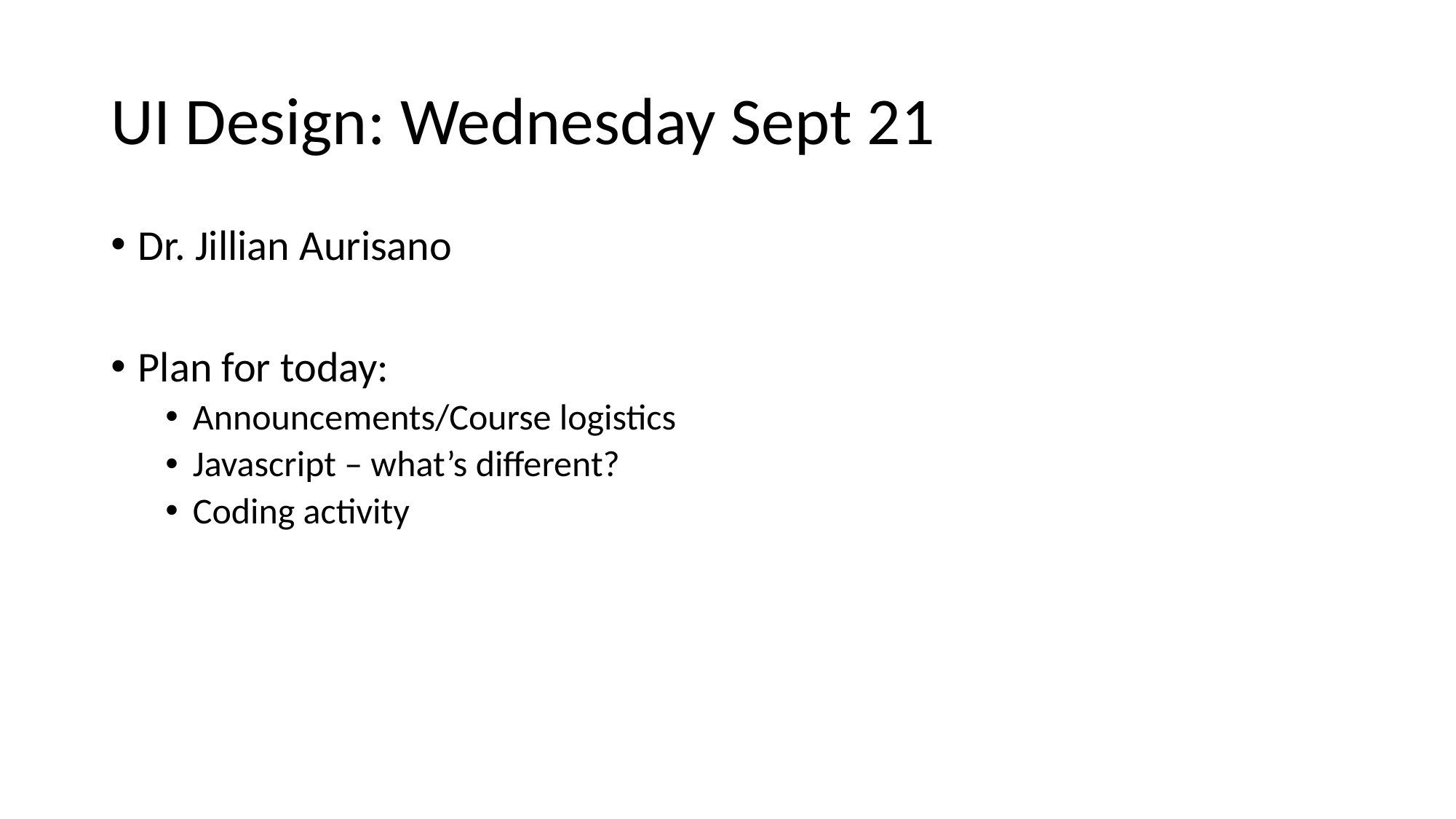

# UI Design: Wednesday Sept 21
Dr. Jillian Aurisano

Plan for today:
Announcements/Course logistics
Javascript – what’s different?
Coding activity